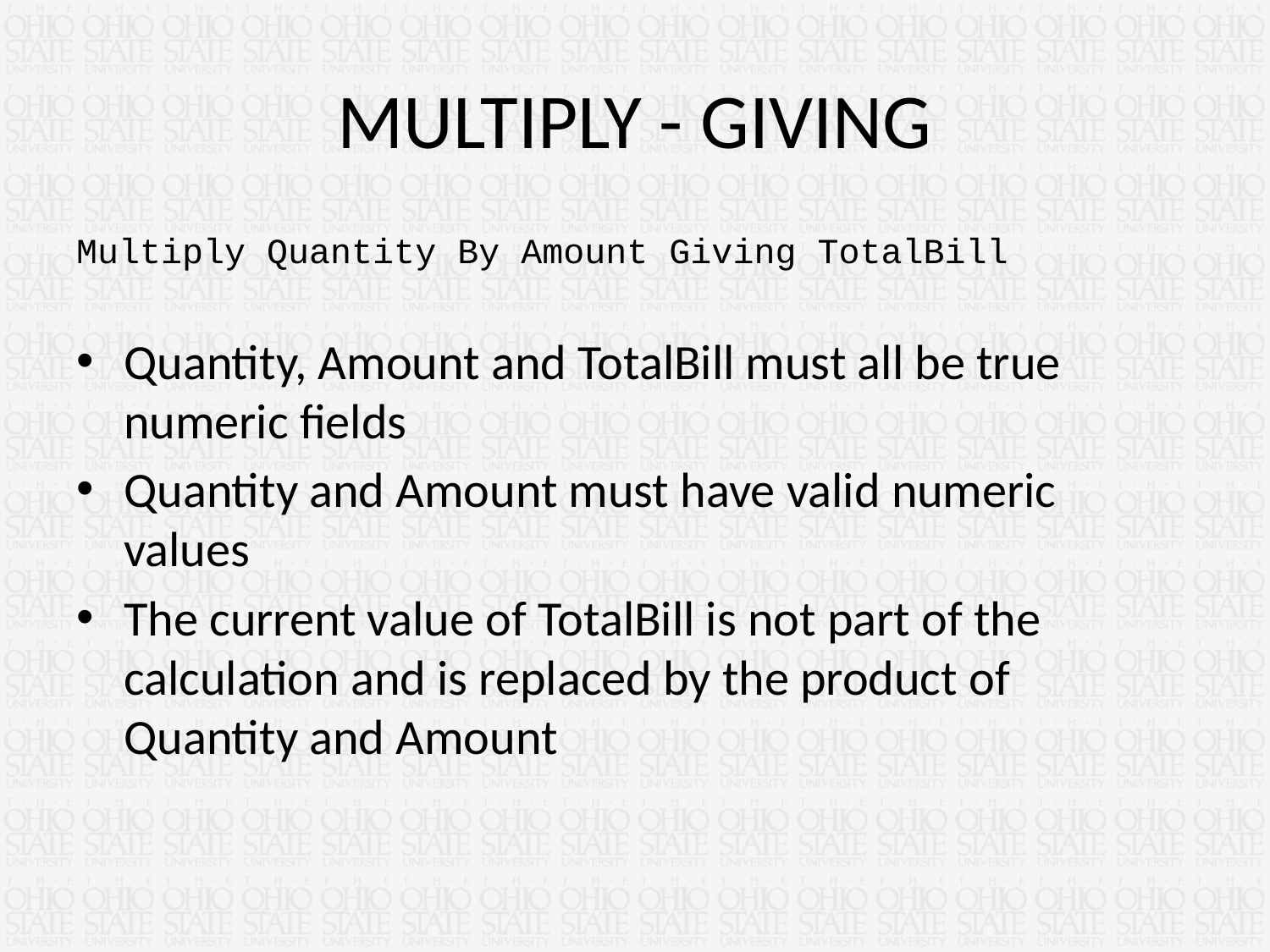

# MULTIPLY - GIVING
Multiply Quantity By Amount Giving TotalBill

Quantity, Amount and TotalBill must all be true numeric fields
Quantity and Amount must have valid numeric values
The current value of TotalBill is not part of the calculation and is replaced by the product of Quantity and Amount